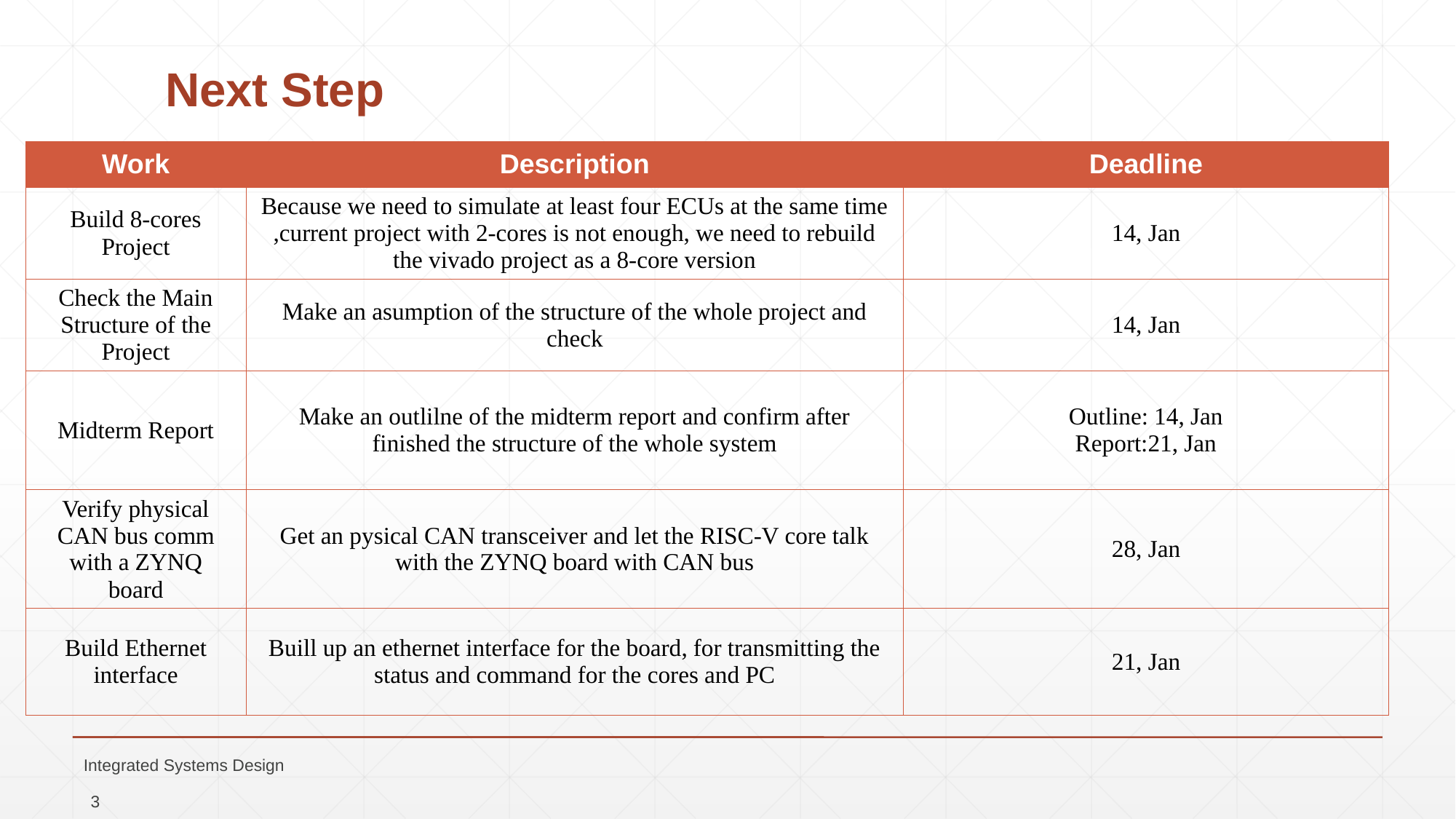

# Next Step
| Work | Description | Deadline |
| --- | --- | --- |
| Build 8-cores Project | Because we need to simulate at least four ECUs at the same time ,current project with 2-cores is not enough, we need to rebuild the vivado project as a 8-core version | 14, Jan |
| Check the Main Structure of the Project | Make an asumption of the structure of the whole project and check | 14, Jan |
| Midterm Report | Make an outlilne of the midterm report and confirm after finished the structure of the whole system | Outline: 14, Jan Report:21, Jan |
| Verify physical CAN bus comm with a ZYNQ board | Get an pysical CAN transceiver and let the RISC-V core talk with the ZYNQ board with CAN bus | 28, Jan |
| Build Ethernet interface | Buill up an ethernet interface for the board, for transmitting the status and command for the cores and PC | 21, Jan |
Integrated Systems Design
3